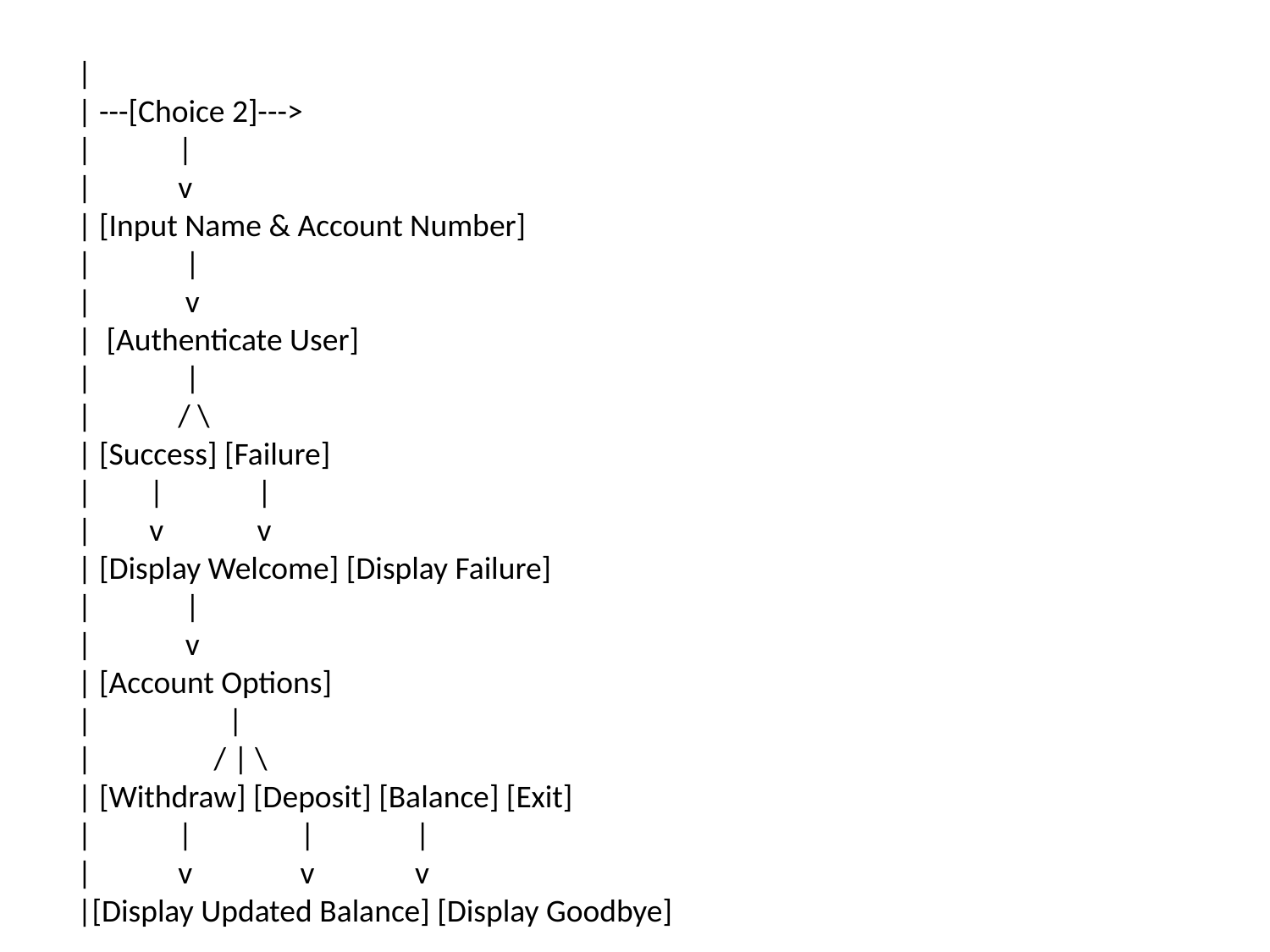

|
| ---[Choice 2]--->
|            |
|            v
| [Input Name & Account Number]
|             |
|             v
|  [Authenticate User]
|             |
|            / \
| [Success] [Failure]
|        |             |
|        v             v
| [Display Welcome] [Display Failure]
|             |
|             v
| [Account Options]
|                   |
|                 / | \
| [Withdraw] [Deposit] [Balance] [Exit]
|            |               |              |
|            v               v              v
|[Display Updated Balance] [Display Goodbye]